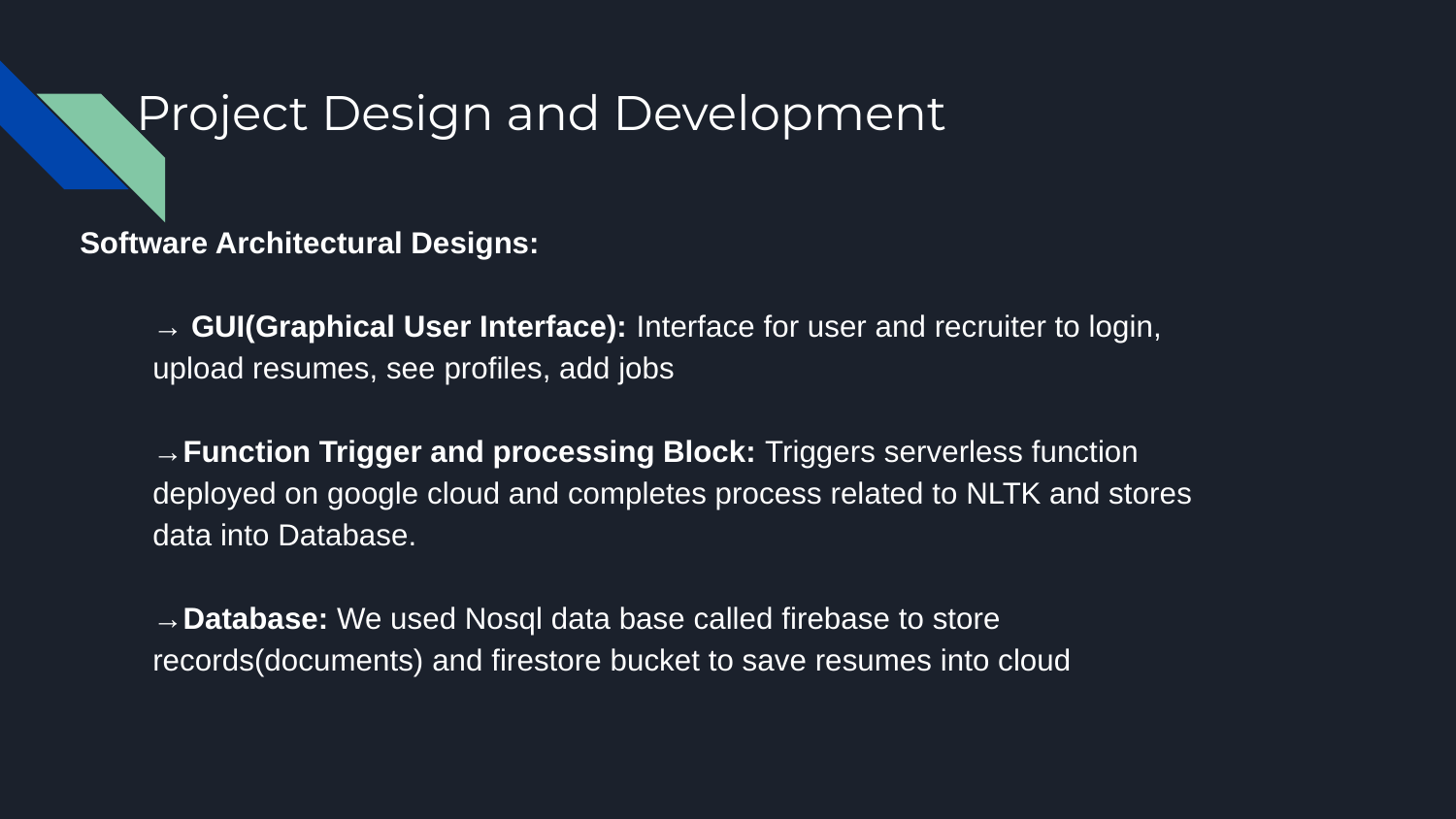

# Project Design and Development
Software Architectural Designs:

→ GUI(Graphical User Interface): Interface for user and recruiter to login, upload resumes, see profiles, add jobs

→Function Trigger and processing Block: Triggers serverless function deployed on google cloud and completes process related to NLTK and stores data into Database.

→Database: We used Nosql data base called firebase to store records(documents) and firestore bucket to save resumes into cloud